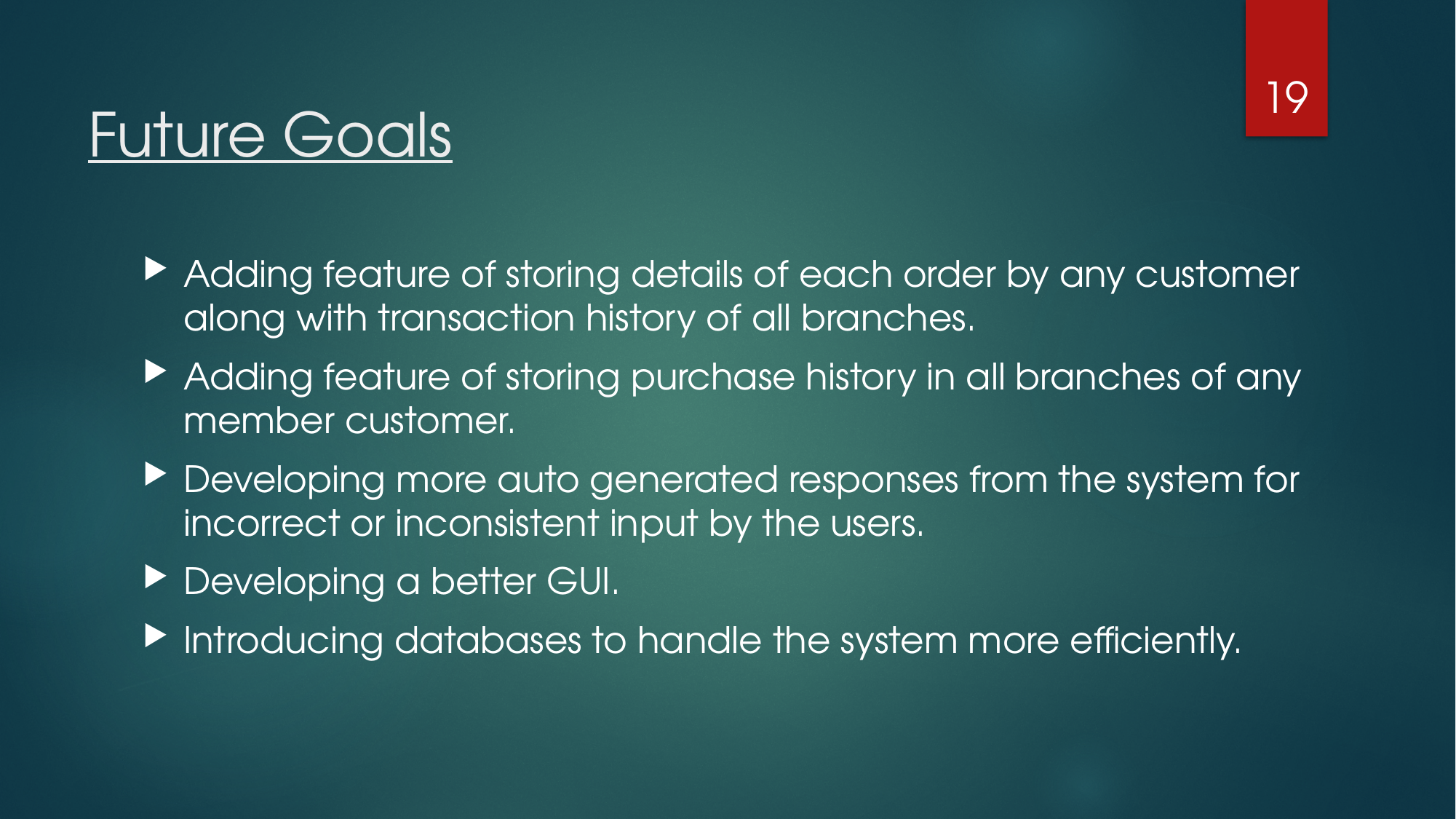

19
# Future Goals
Adding feature of storing details of each order by any customer along with transaction history of all branches.
Adding feature of storing purchase history in all branches of any member customer.
Developing more auto generated responses from the system for incorrect or inconsistent input by the users.
Developing a better GUI.
Introducing databases to handle the system more efficiently.